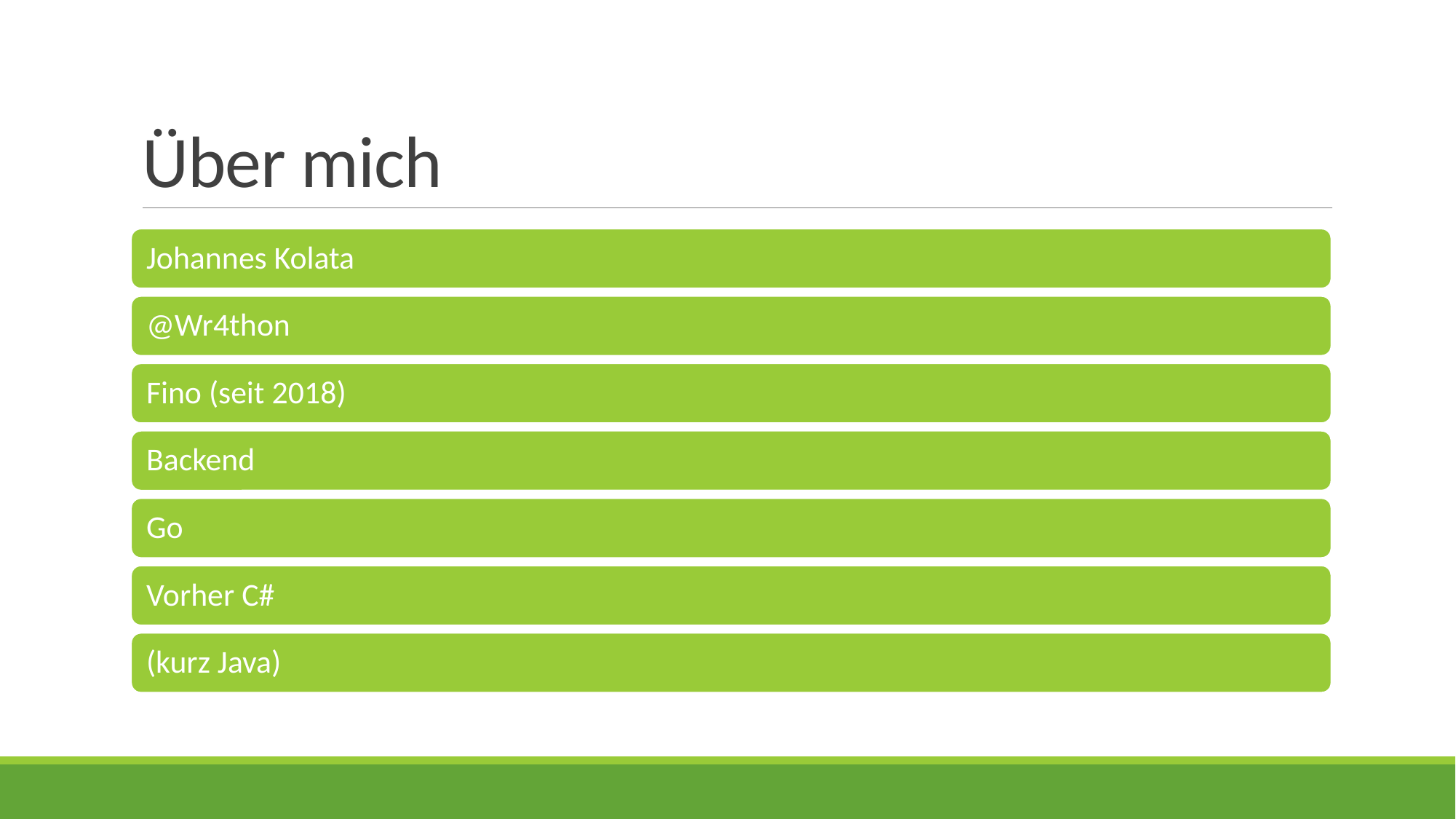

# Über mich
Johannes Kolata
@Wr4thon
Fino (seit 2018)
Backend
Go
Vorher C#
(kurz Java)